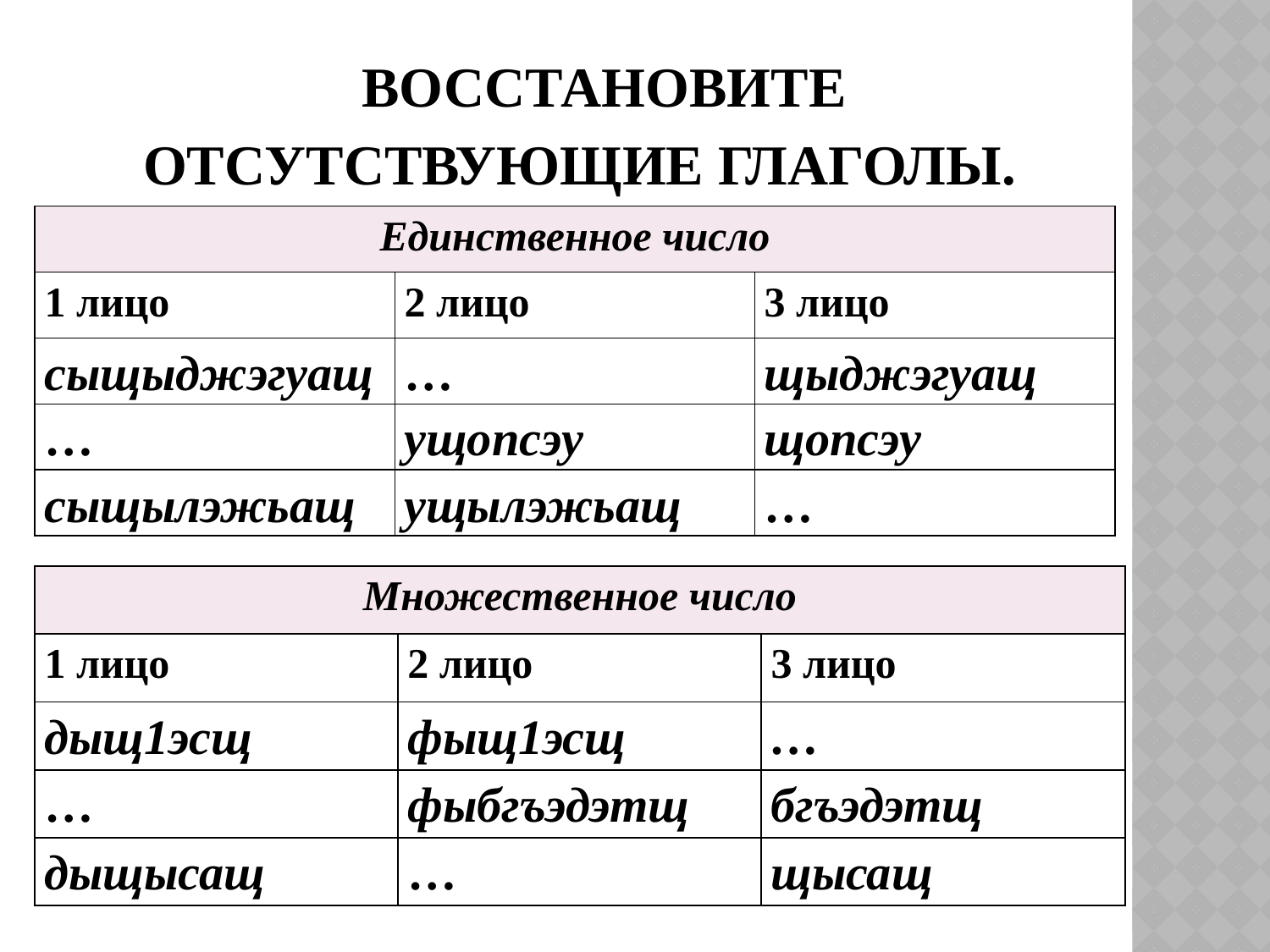

# Восстановите отсутствующие глаголы.
| Единственное число |  |  |
| --- | --- | --- |
| 1 лицо | 2 лицо | 3 лицо |
| сыщыджэгуащ | … | щыджэгуащ |
| … | ущопсэу | щопсэу |
| сыщылэжьащ | ущылэжьащ | … |
| Множественное число |  |  |
| --- | --- | --- |
| 1 лицо | 2 лицо | 3 лицо |
| дыщ1эсщ | фыщ1эсщ | … |
| … | фыбгъэдэтщ | бгъэдэтщ |
| дыщысащ | … | щысащ |